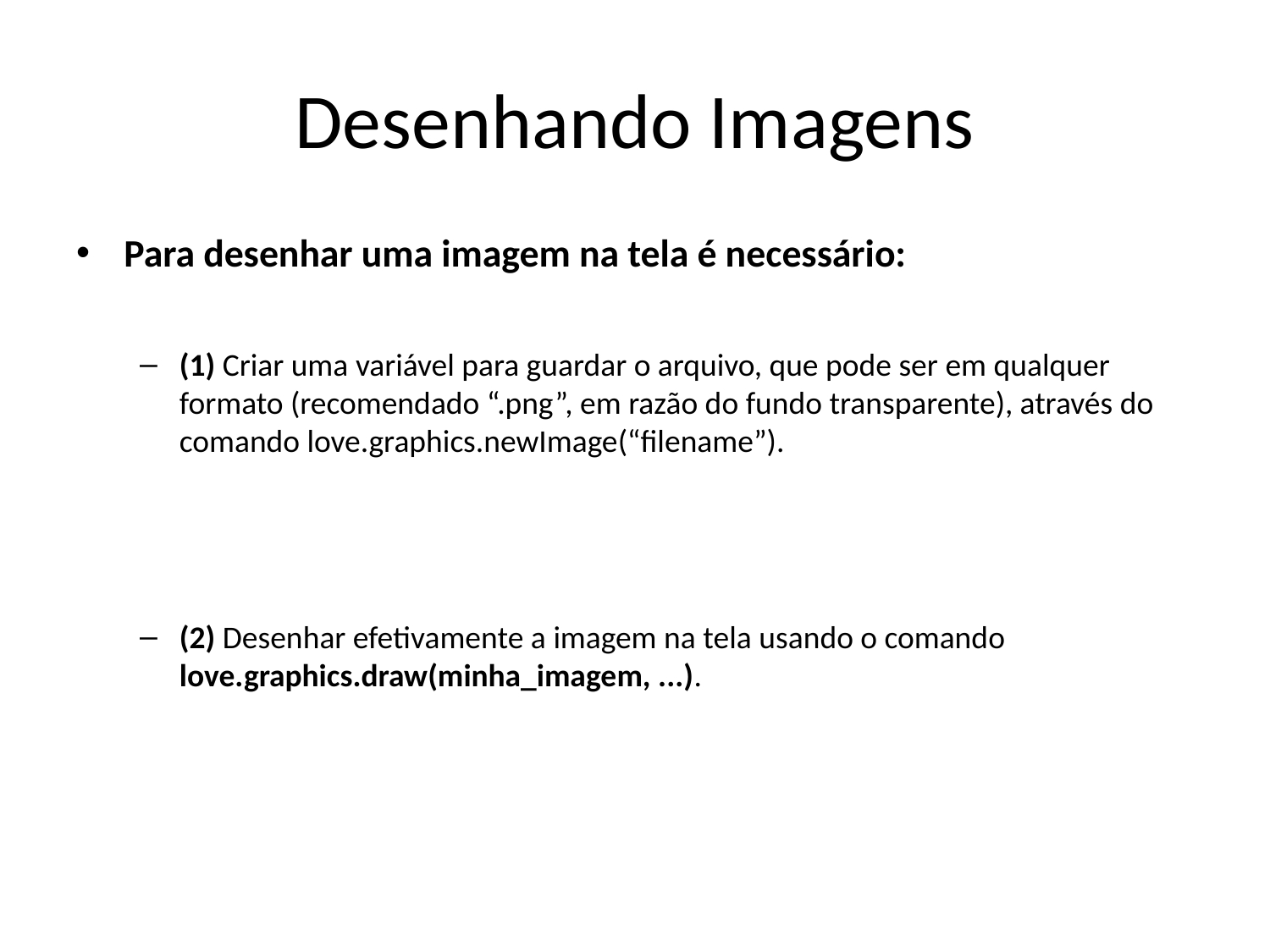

# Desenhando Imagens
Para desenhar uma imagem na tela é necessário:

(1) Criar uma variável para guardar o arquivo, que pode ser em qualquer formato (recomendado “.png”, em razão do fundo transparente), através do comando love.graphics.newImage(“filename”).

(2) Desenhar efetivamente a imagem na tela usando o comando love.graphics.draw(minha_imagem, ...).